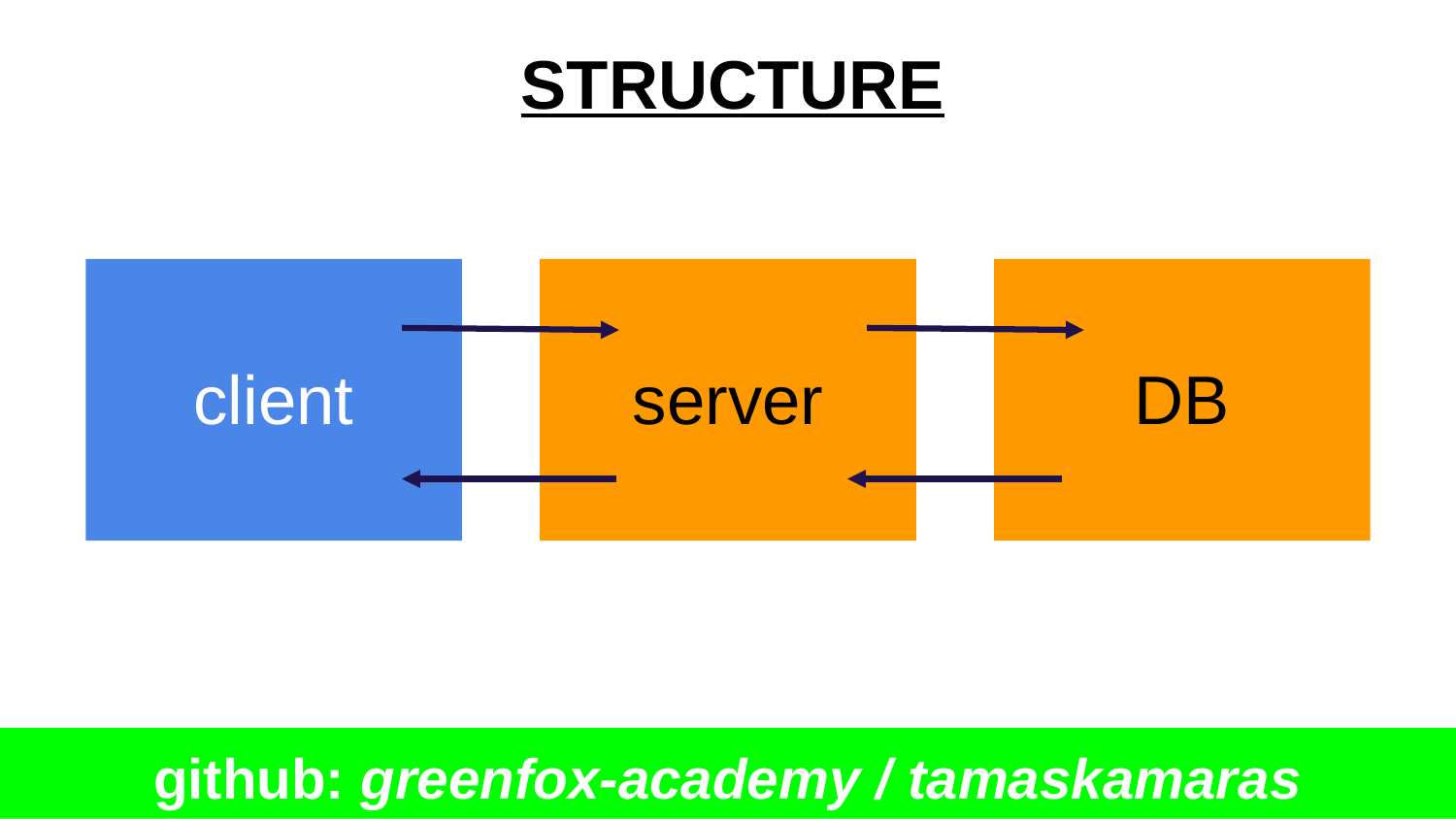

STRUCTURE

client

server

DB
github: greenfox-academy / tamaskamaras